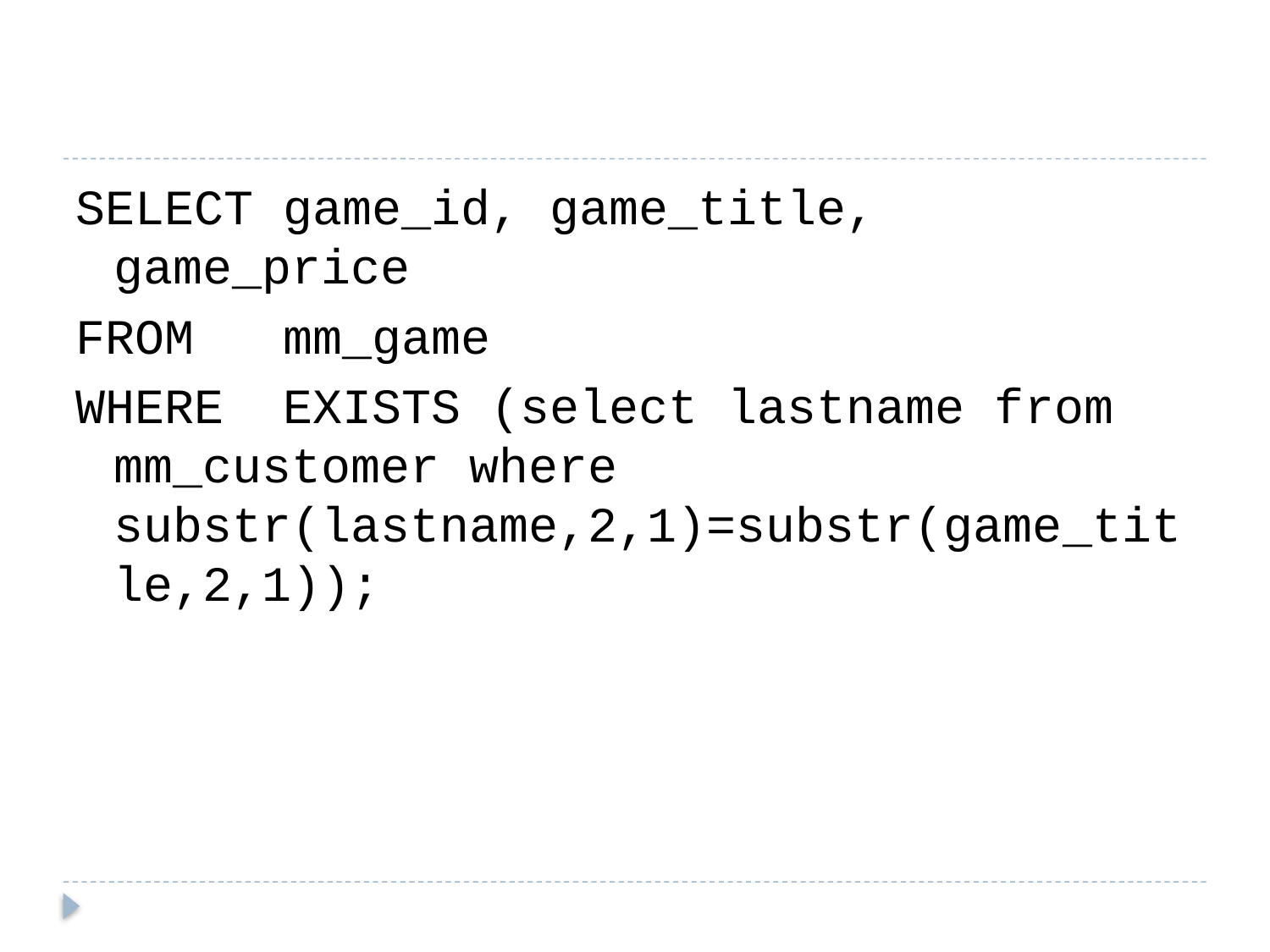

#
SELECT game_id, game_title, game_price
FROM   mm_game
WHERE  EXISTS (select lastname from mm_customer where substr(lastname,2,1)=substr(game_title,2,1));